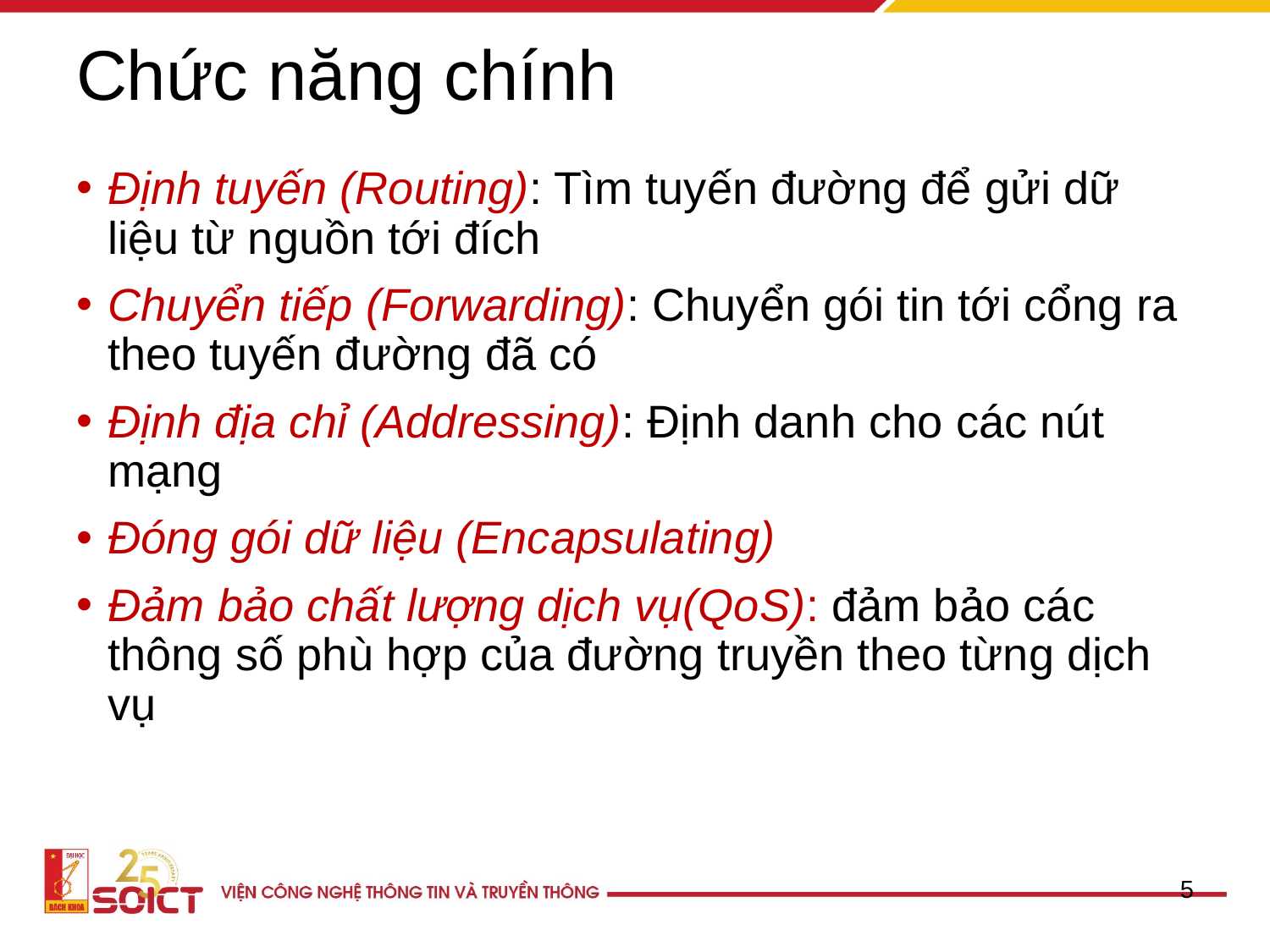

# Chức năng chính
Định tuyến (Routing): Tìm tuyến đường để gửi dữ liệu từ nguồn tới đích
Chuyển tiếp (Forwarding): Chuyển gói tin tới cổng ra theo tuyến đường đã có
Định địa chỉ (Addressing): Định danh cho các nút mạng
Đóng gói dữ liệu (Encapsulating)
Đảm bảo chất lượng dịch vụ(QoS): đảm bảo các thông số phù hợp của đường truyền theo từng dịch vụ
5